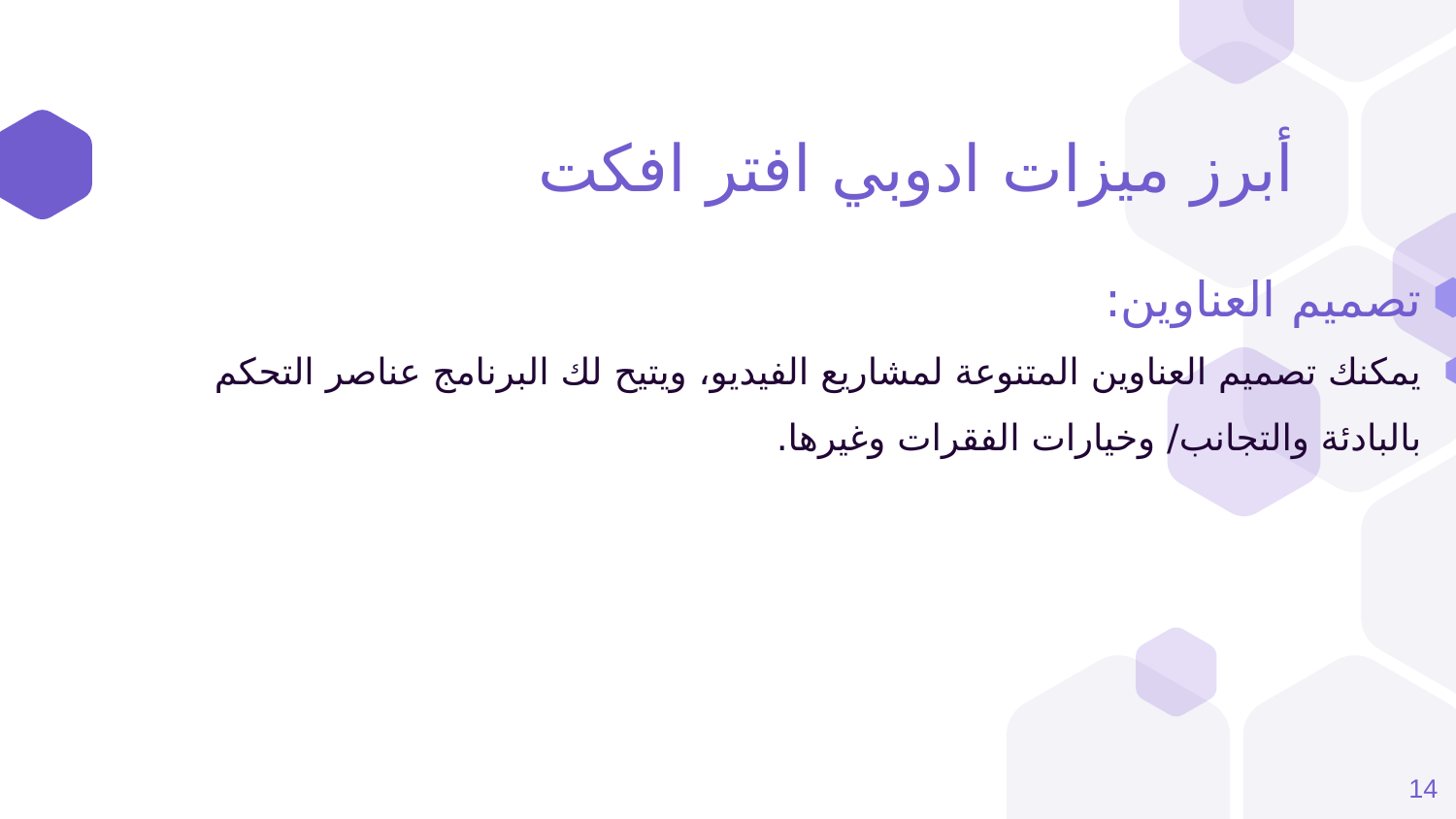

# أبرز ميزات ادوبي افتر افكت
تصميم العناوين:
يمكنك تصميم العناوين المتنوعة لمشاريع الفيديو، ويتيح لك البرنامج عناصر التحكم بالبادئة والتجانب/ وخيارات الفقرات وغيرها.
14